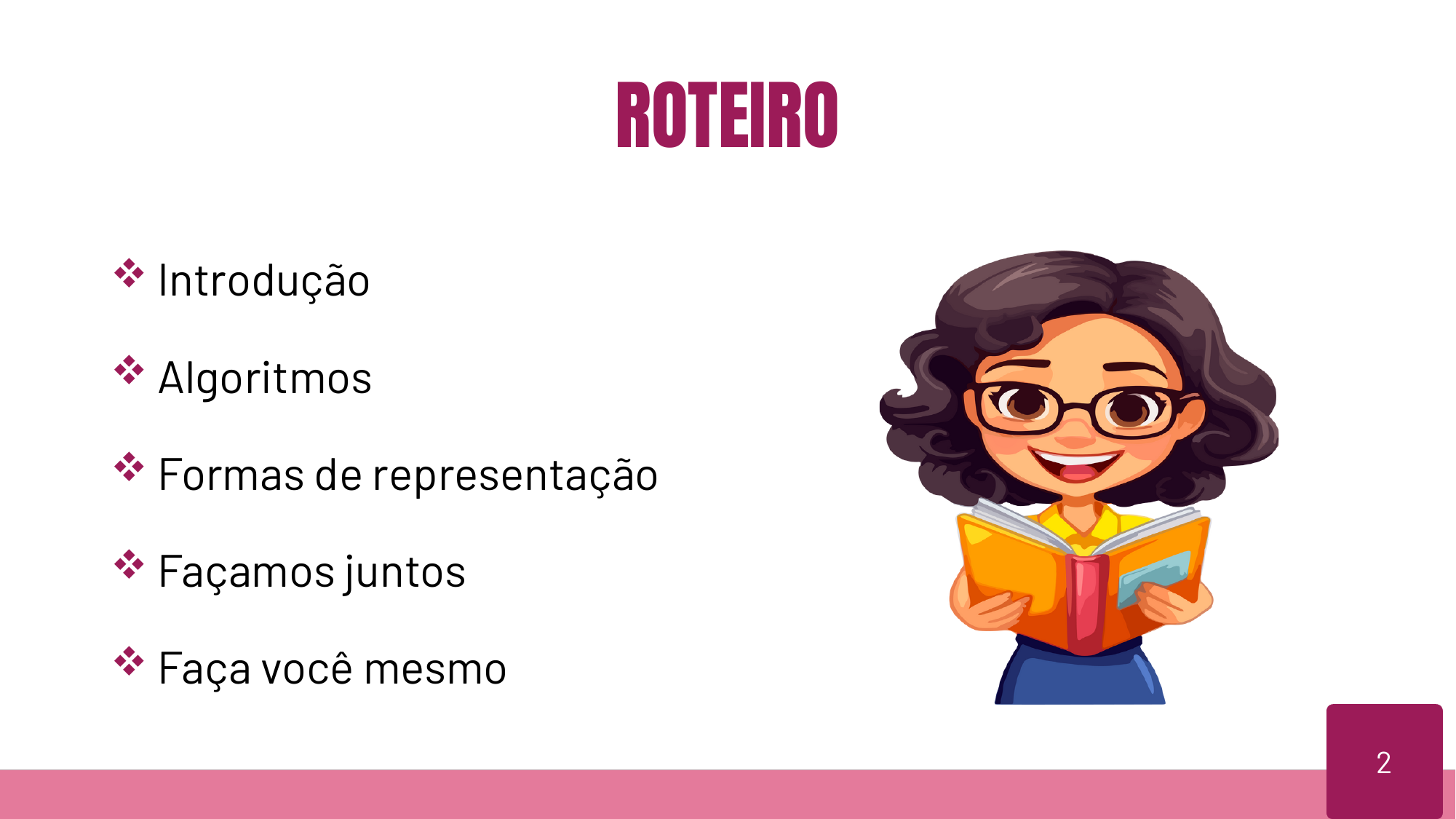

# ROTEIRO
 Introdução
 Algoritmos
 Formas de representação
 Façamos juntos
 Faça você mesmo
2